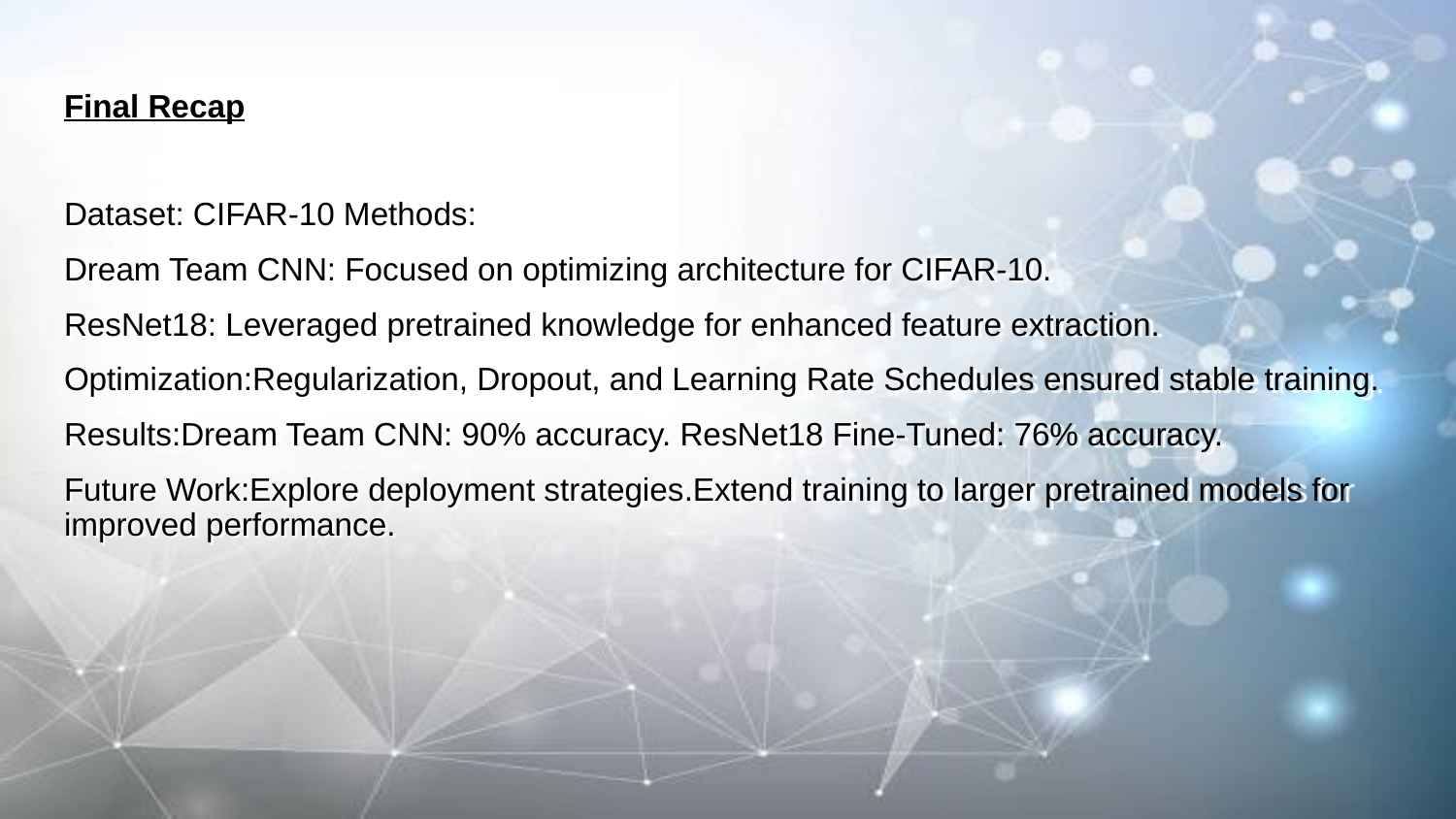

# Final Recap
Dataset: CIFAR-10 Methods:
Dream Team CNN: Focused on optimizing architecture for CIFAR-10.
ResNet18: Leveraged pretrained knowledge for enhanced feature extraction.
Optimization:Regularization, Dropout, and Learning Rate Schedules ensured stable training.
Results:Dream Team CNN: 90% accuracy. ResNet18 Fine-Tuned: 76% accuracy.
Future Work:Explore deployment strategies.Extend training to larger pretrained models for improved performance.